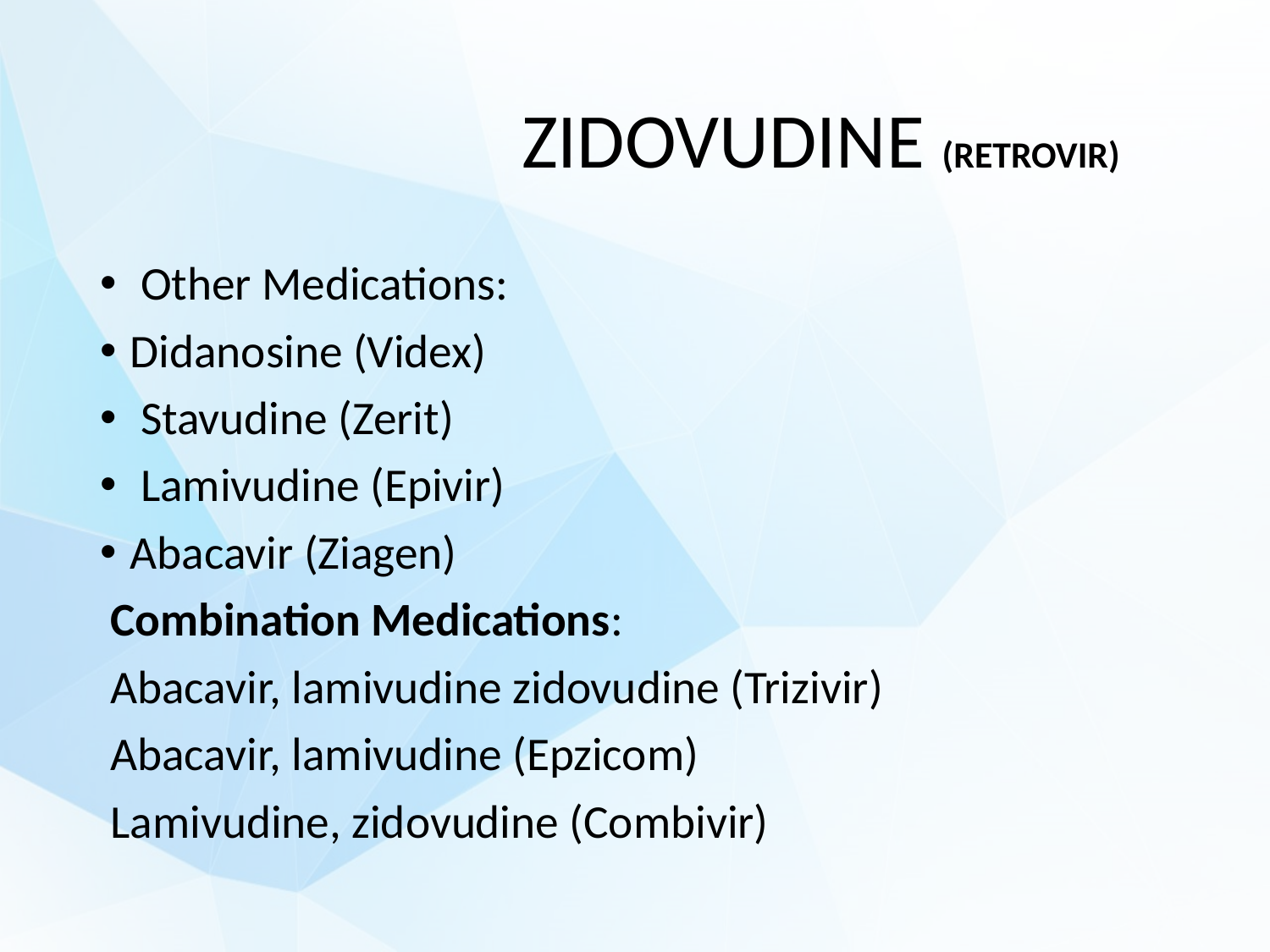

# ZIDOVUDINE  (RETROVIR)
 Other Medications:
Didanosine (Videx)
 Stavudine (Zerit)
 Lamivudine (Epivir)
Abacavir (Ziagen)
 Combination Medications:
 Abacavir, lamivudine zidovudine (Trizivir)
 Abacavir, lamivudine (Epzicom)
 Lamivudine, zidovudine (Combivir)